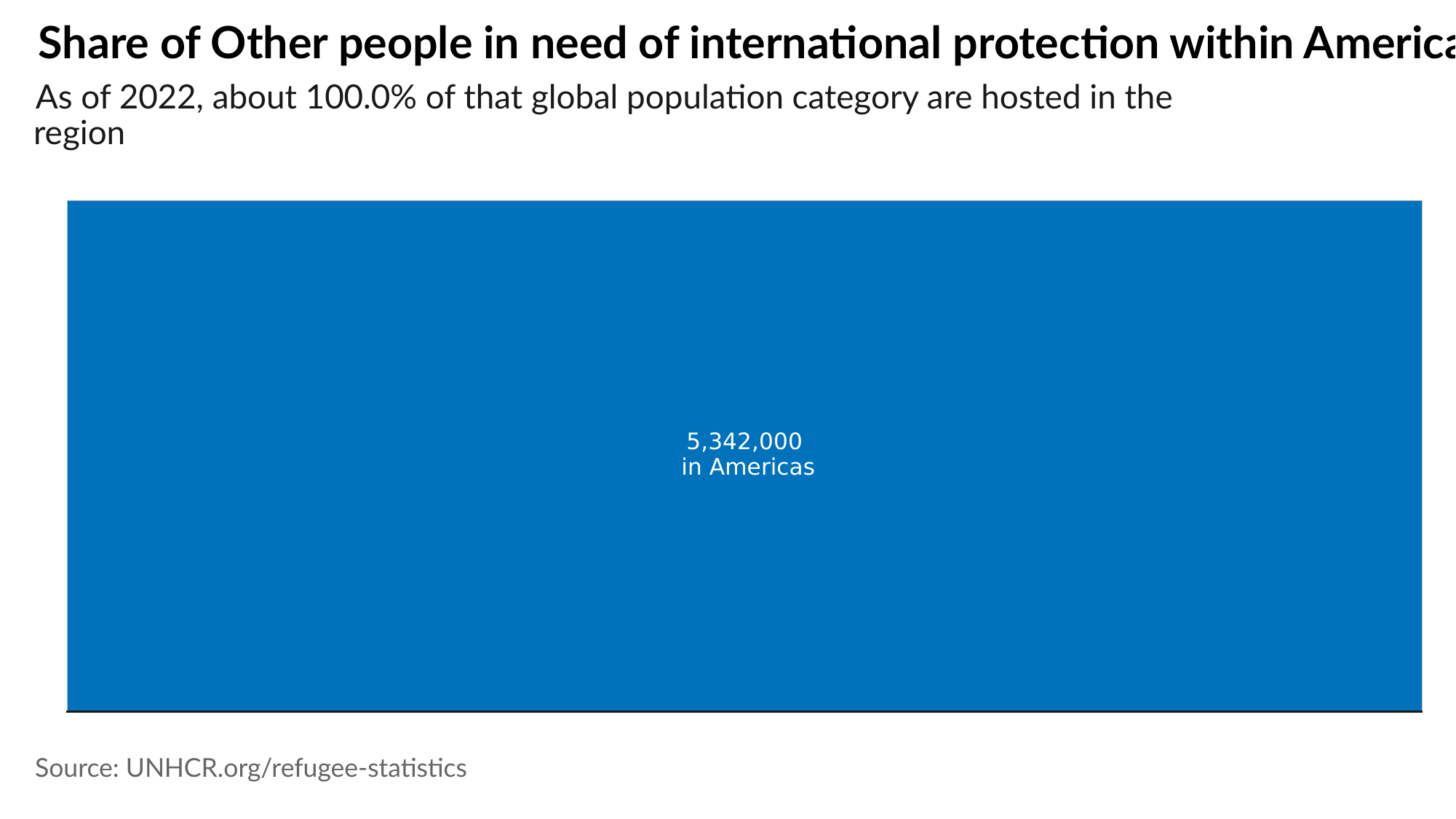

Share of Other people in need of international protection within Americas
As of 2022, about 100.0% of that global population category are hosted in the
region

5,342,000
 in Americas

Source: UNHCR.org/refugee-statistics